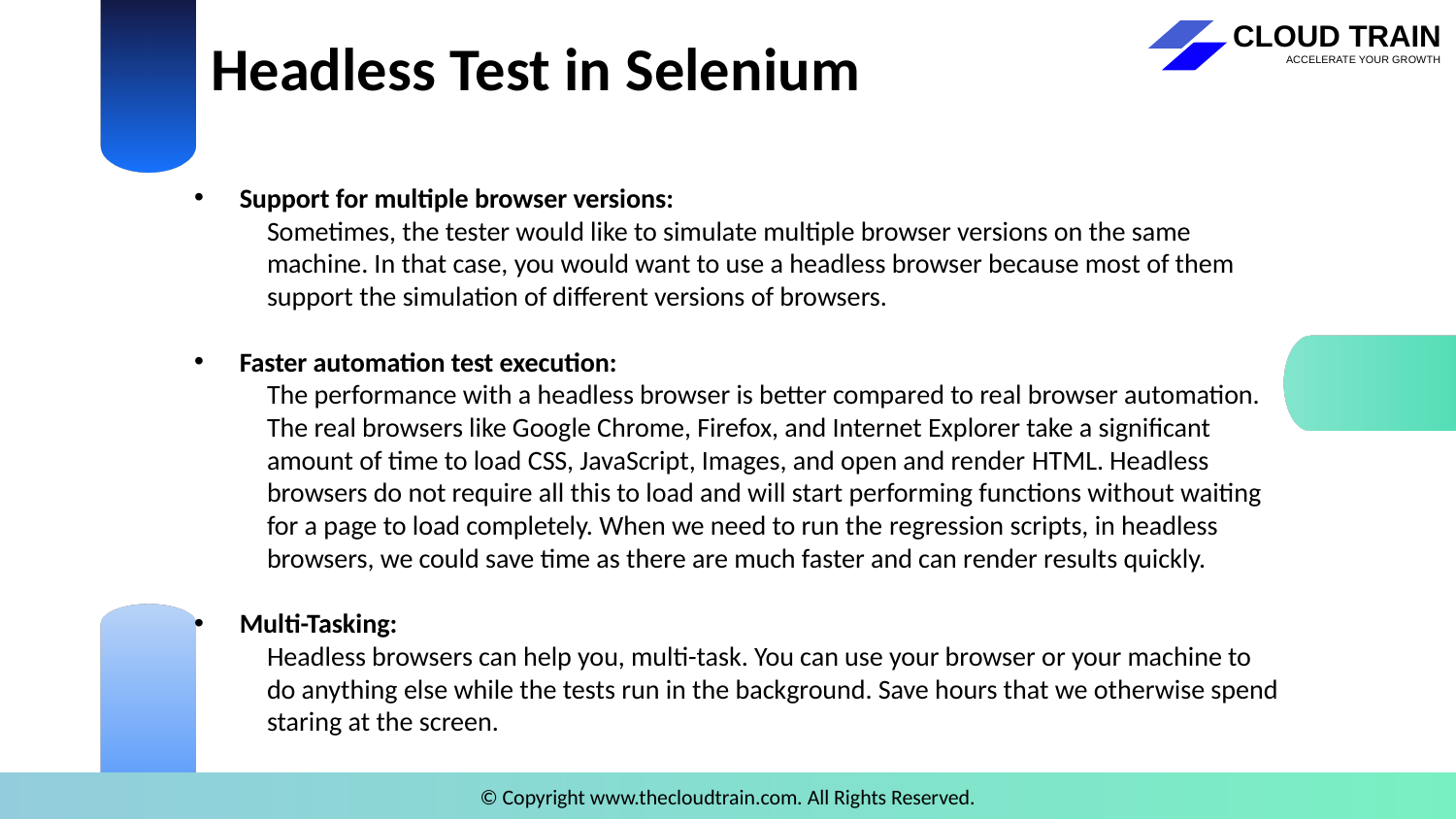

# Headless Test in Selenium
Support for multiple browser versions:
Sometimes, the tester would like to simulate multiple browser versions on the same machine. In that case, you would want to use a headless browser because most of them support the simulation of different versions of browsers.

Faster automation test execution:
The performance with a headless browser is better compared to real browser automation. The real browsers like Google Chrome, Firefox, and Internet Explorer take a significant amount of time to load CSS, JavaScript, Images, and open and render HTML. Headless browsers do not require all this to load and will start performing functions without waiting for a page to load completely. When we need to run the regression scripts, in headless browsers, we could save time as there are much faster and can render results quickly.

Multi-Tasking:
Headless browsers can help you, multi-task. You can use your browser or your machine to do anything else while the tests run in the background. Save hours that we otherwise spend staring at the screen.